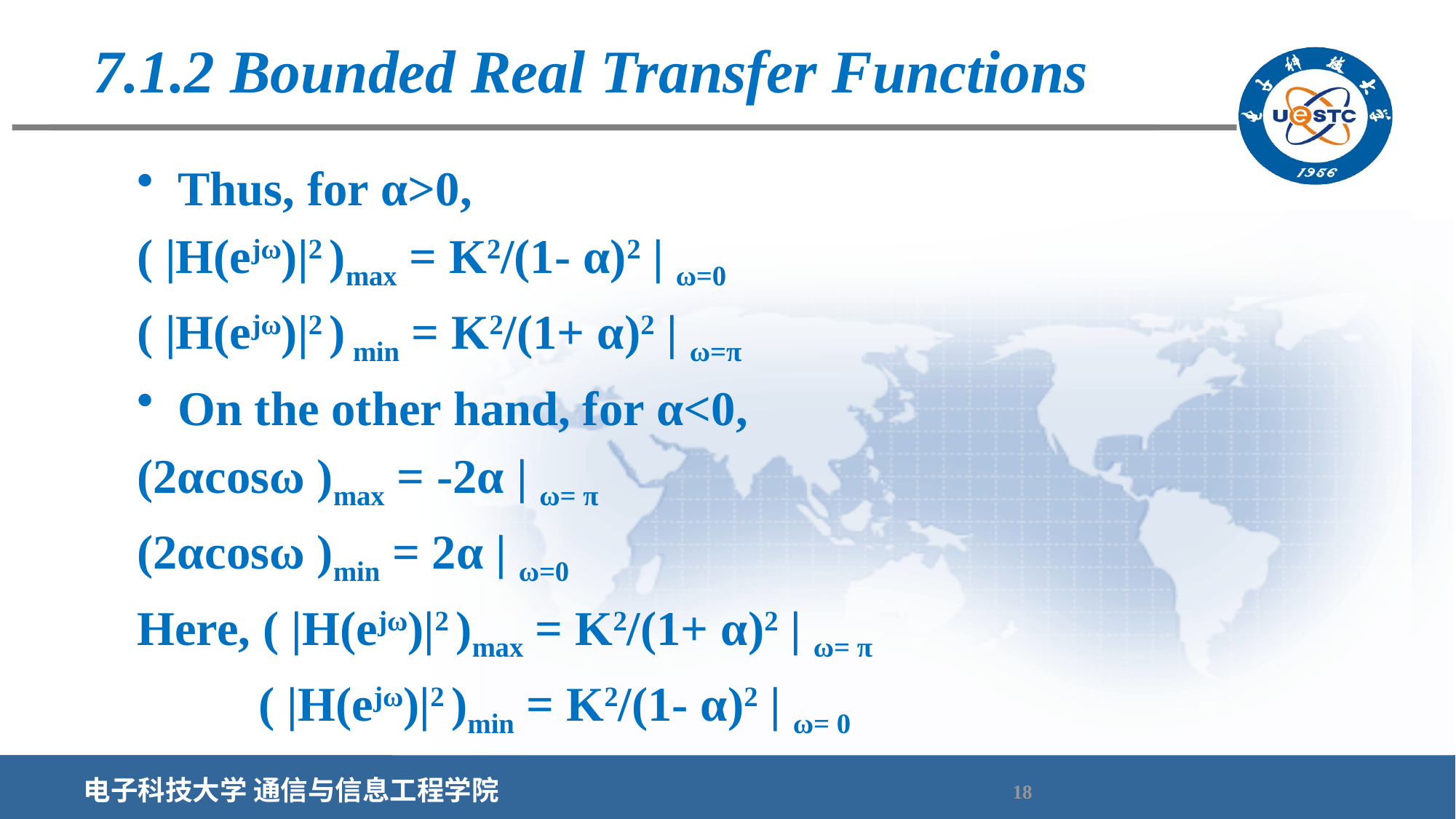

# 7.1.2 Bounded Real Transfer Functions
Thus, for α>0,
( |H(ejω)|2 )max = K2/(1- α)2 | ω=0
( |H(ejω)|2 ) min = K2/(1+ α)2 | ω=π
On the other hand, for α<0,
(2αcosω )max = -2α | ω= π
(2αcosω )min = 2α | ω=0
Here, ( |H(ejω)|2 )max = K2/(1+ α)2 | ω= π
          ( |H(ejω)|2 )min = K2/(1- α)2 | ω= 0